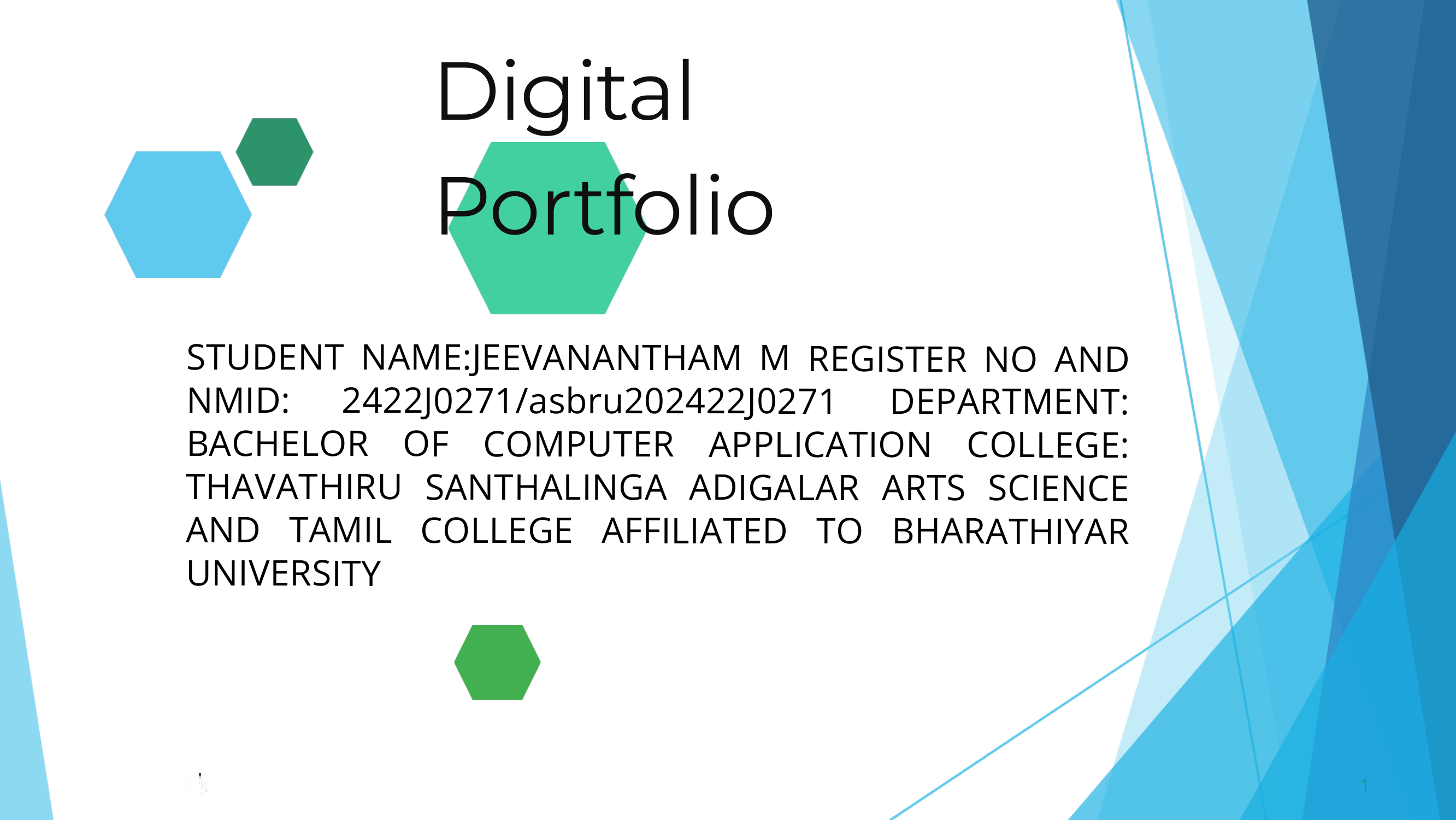

Digital Portfolio

STUDENT NAME:JEEVANANTHAM M REGISTER NO AND NMID: 2422J0271/asbru202422J0271 DEPARTMENT: BACHELOR OF COMPUTER APPLICATION COLLEGE: THAVATHIRU SANTHALINGA ADIGALAR ARTS SCIENCE AND TAMIL COLLEGE AFFILIATED TO BHARATHIYAR UNIVERSITY

1